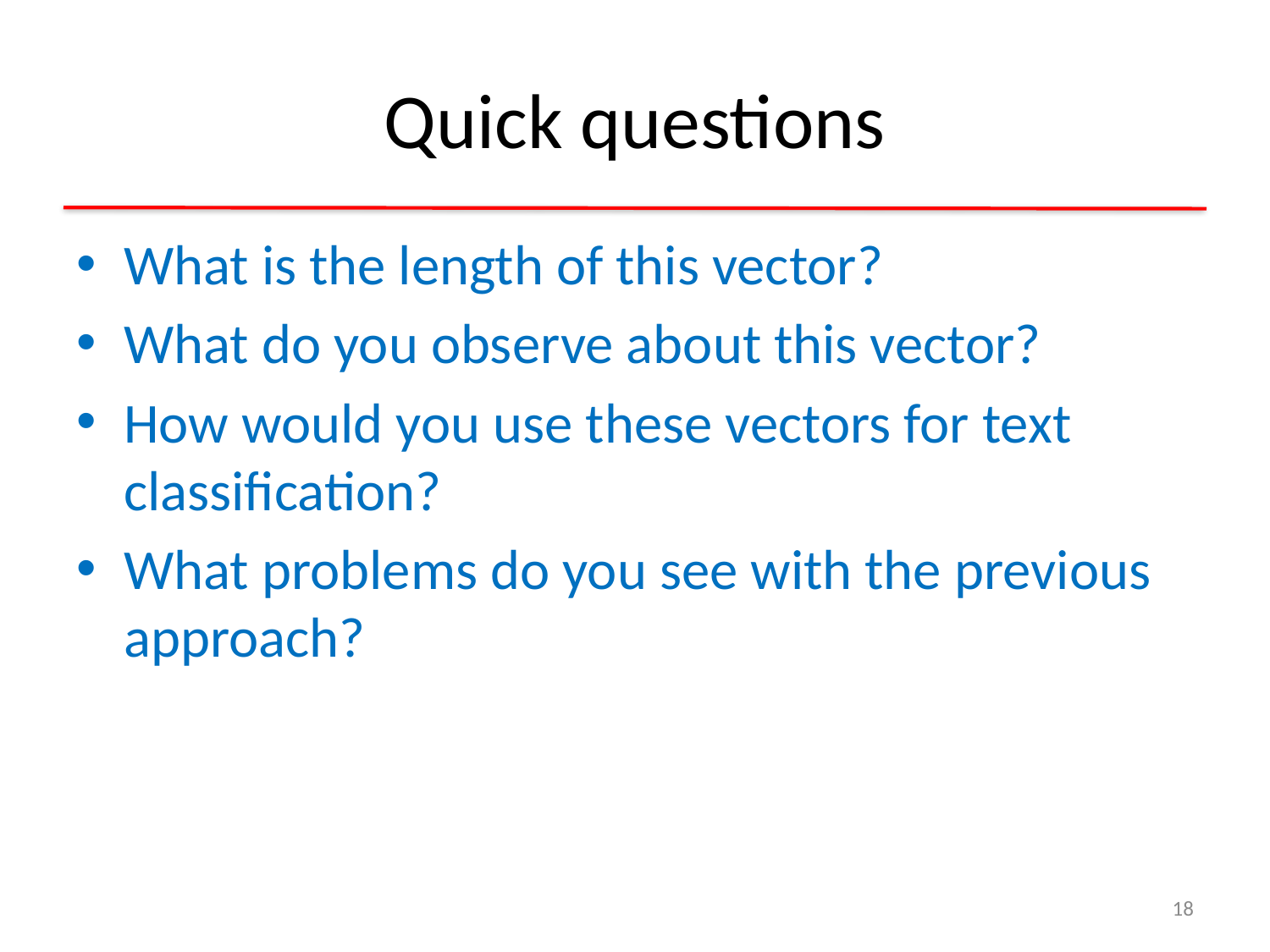

# Quick questions
What is the length of this vector?
What do you observe about this vector?
How would you use these vectors for text classification?
What problems do you see with the previous approach?
18